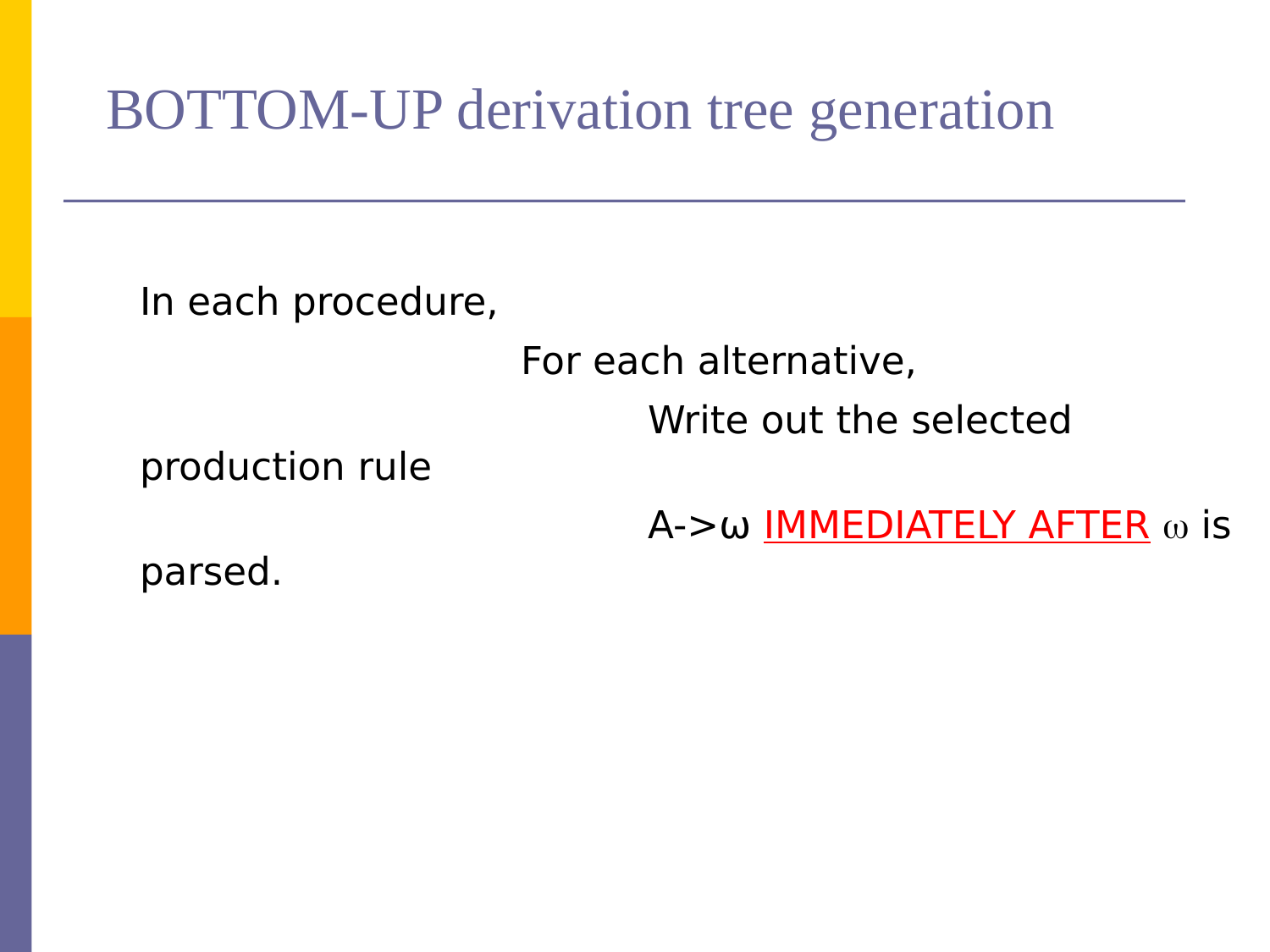

# BOTTOM-UP derivation tree generation
In each procedure,
			For each alternative,
				Write out the selected production rule
				A->ω IMMEDIATELY AFTER ω is parsed.